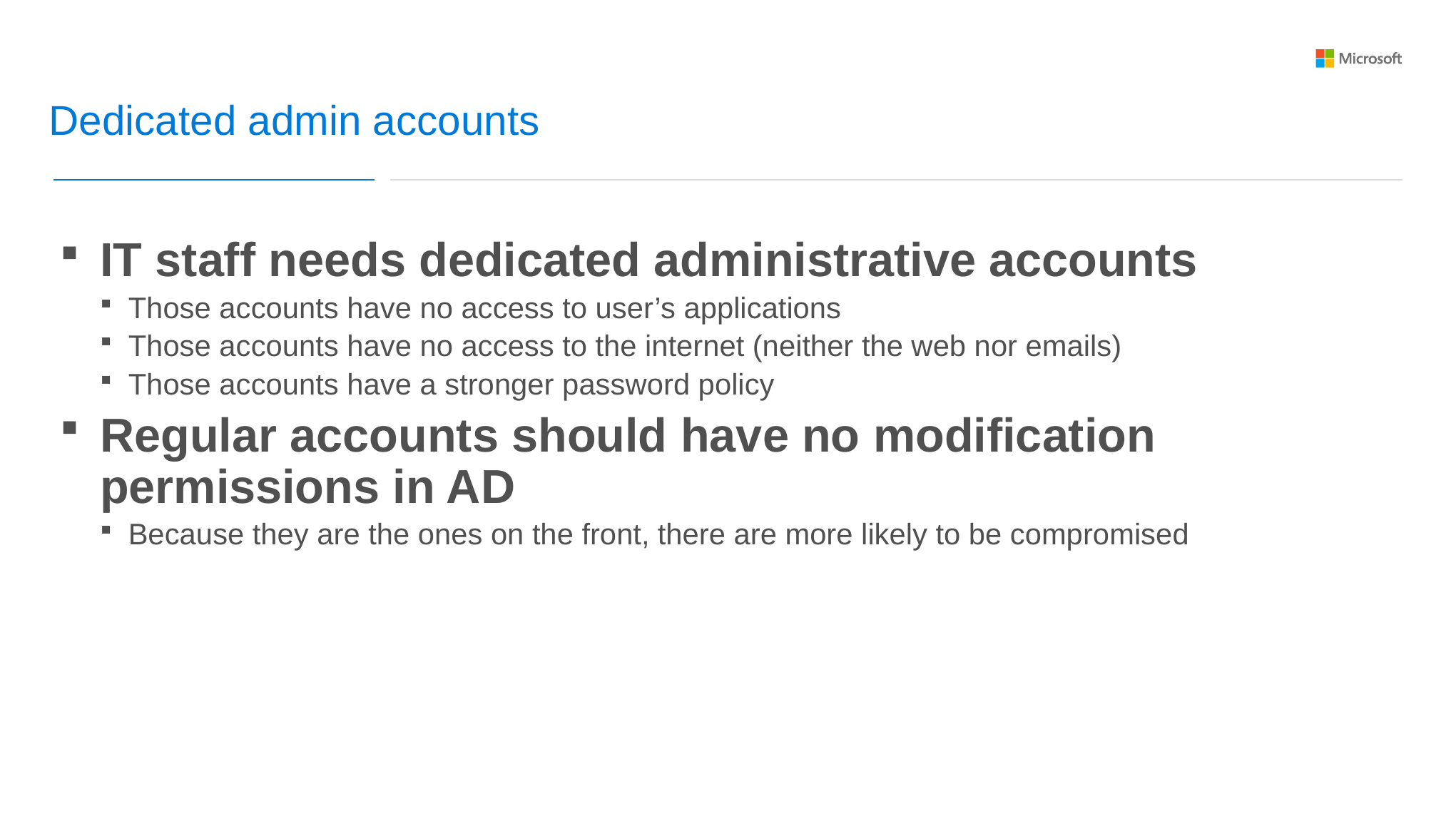

Dedicated admin accounts
IT staff needs dedicated administrative accounts
Those accounts have no access to user’s applications
Those accounts have no access to the internet (neither the web nor emails)
Those accounts have a stronger password policy
Regular accounts should have no modification permissions in AD
Because they are the ones on the front, there are more likely to be compromised